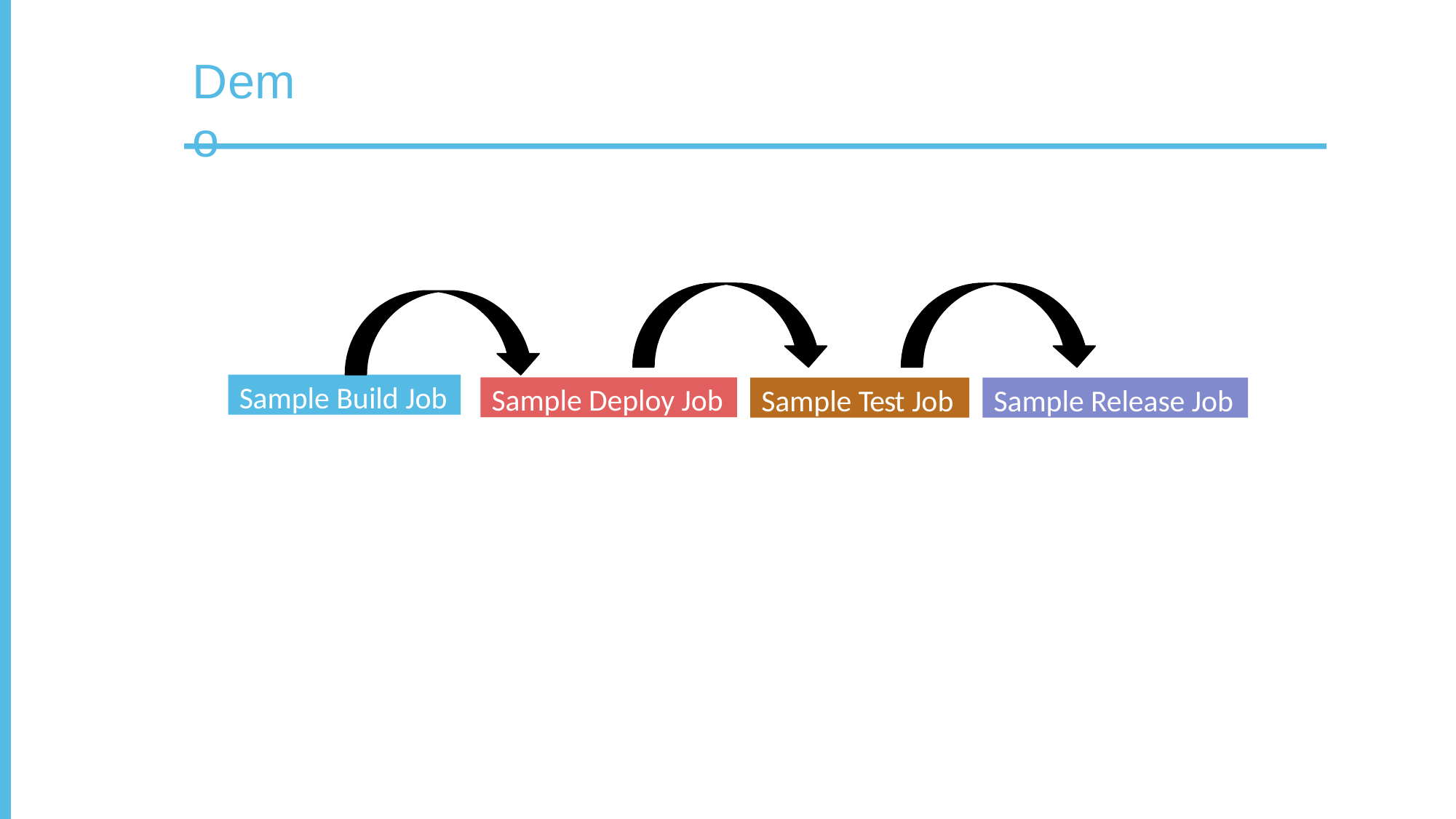

Demo

Sample Build Job
Sample Deploy Job
Sample Test Job
Sample Release Job